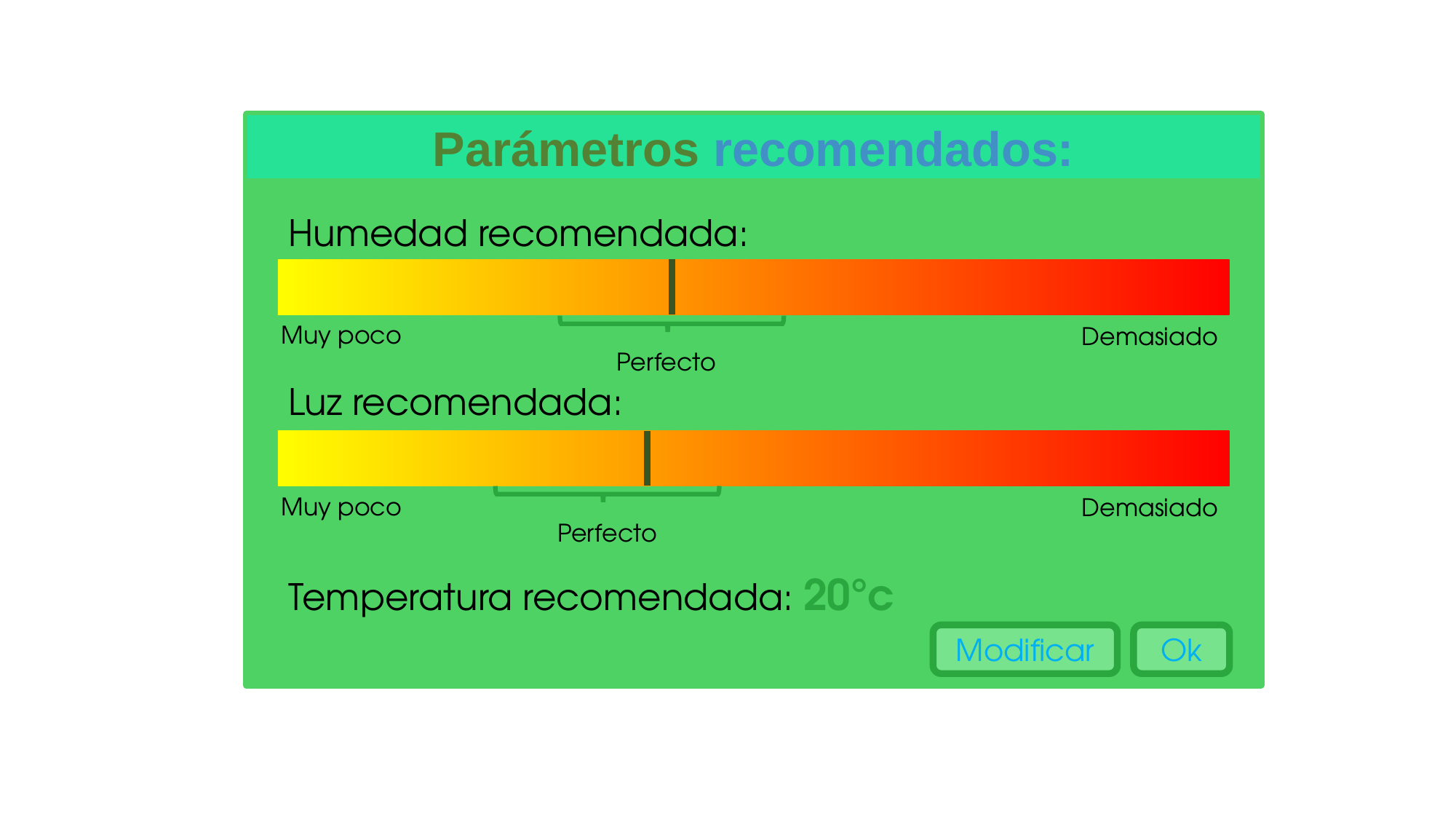

Parámetros recomendados:
Humedad recomendada:

Muy poco
Demasiado
Perfecto
Luz recomendada:

Muy poco
Demasiado
Perfecto
Temperatura recomendada: 20°c
Modificar
Ok